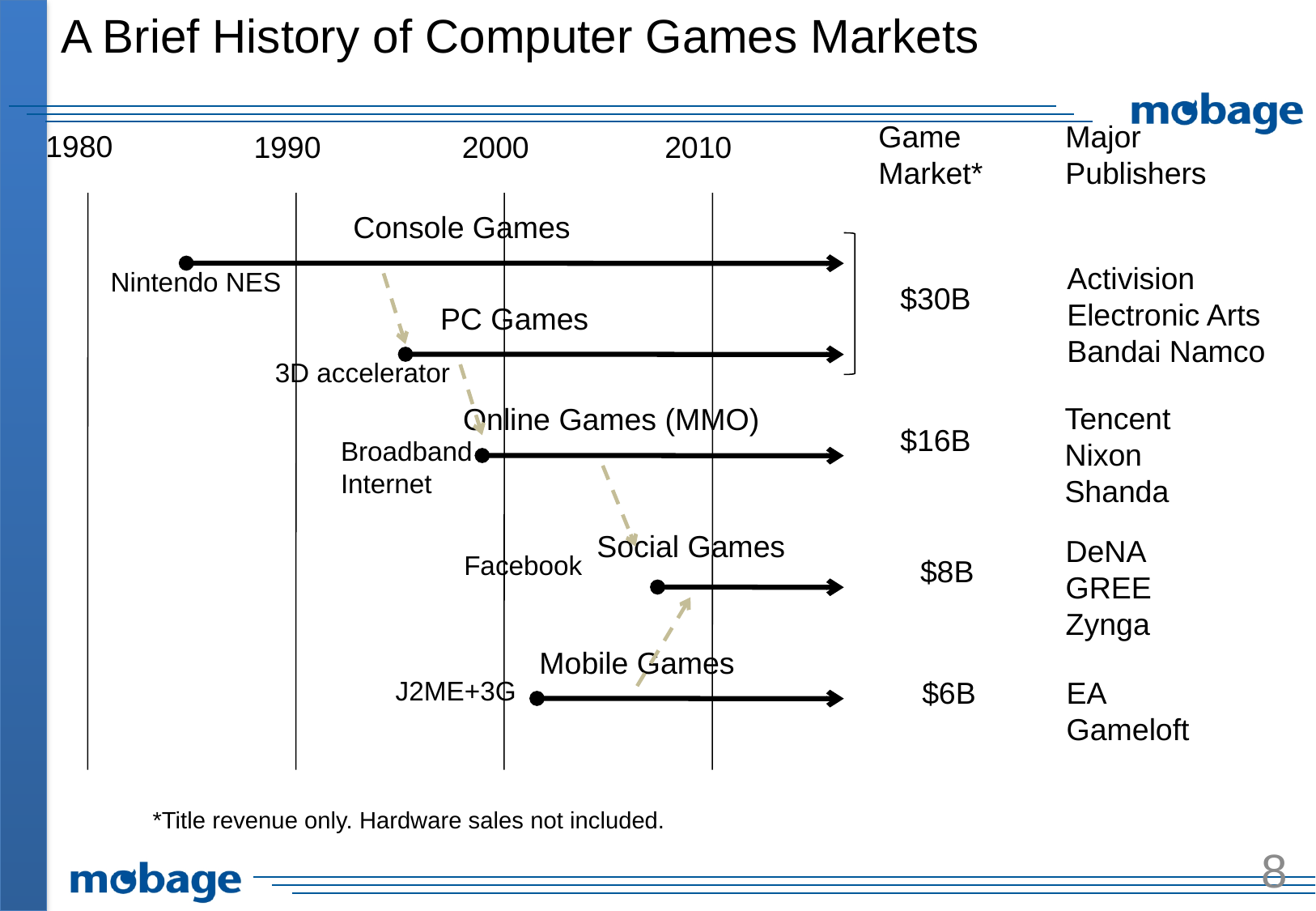

A Brief History of Computer Games Markets
Game
Market*
Major
Publishers
1980
1990
2000
2010
Console Games

Activision
Electronic Arts
Bandai Namco
Nintendo NES
$30B
PC Games
3D accelerator
Tencent
Nixon
Shanda
Online Games (MMO)
$16B
Broadband
Internet
Social Games
DeNA
GREE
Zynga
Facebook
$8B
Mobile Games
J2ME+3G
$6B
EA
Gameloft
*Title revenue only. Hardware sales not included.
8